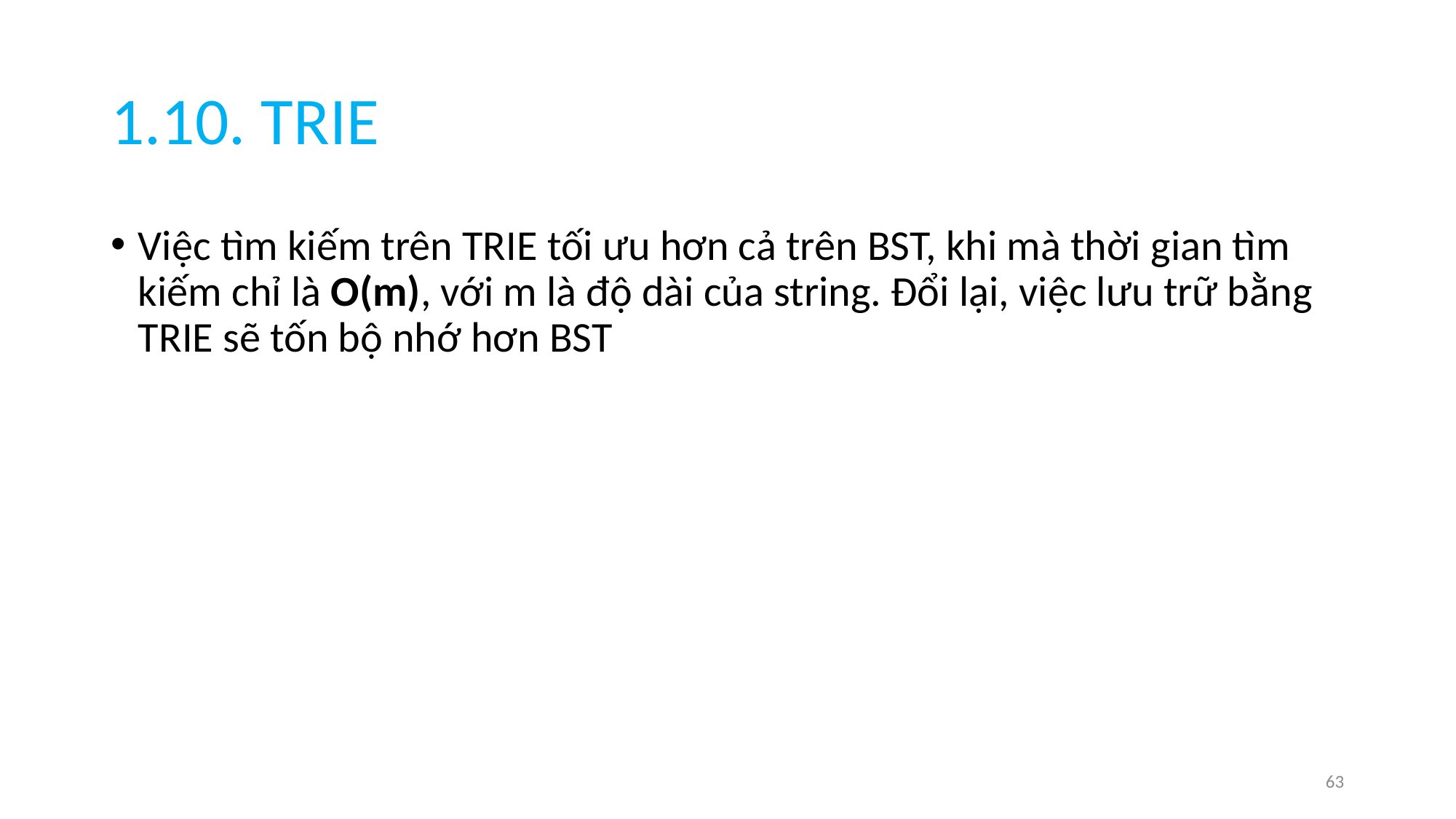

# 1.10. TRIE
Việc tìm kiếm trên TRIE tối ưu hơn cả trên BST, khi mà thời gian tìm kiếm chỉ là O(m), với m là độ dài của string. Đổi lại, việc lưu trữ bằng TRIE sẽ tốn bộ nhớ hơn BST

63